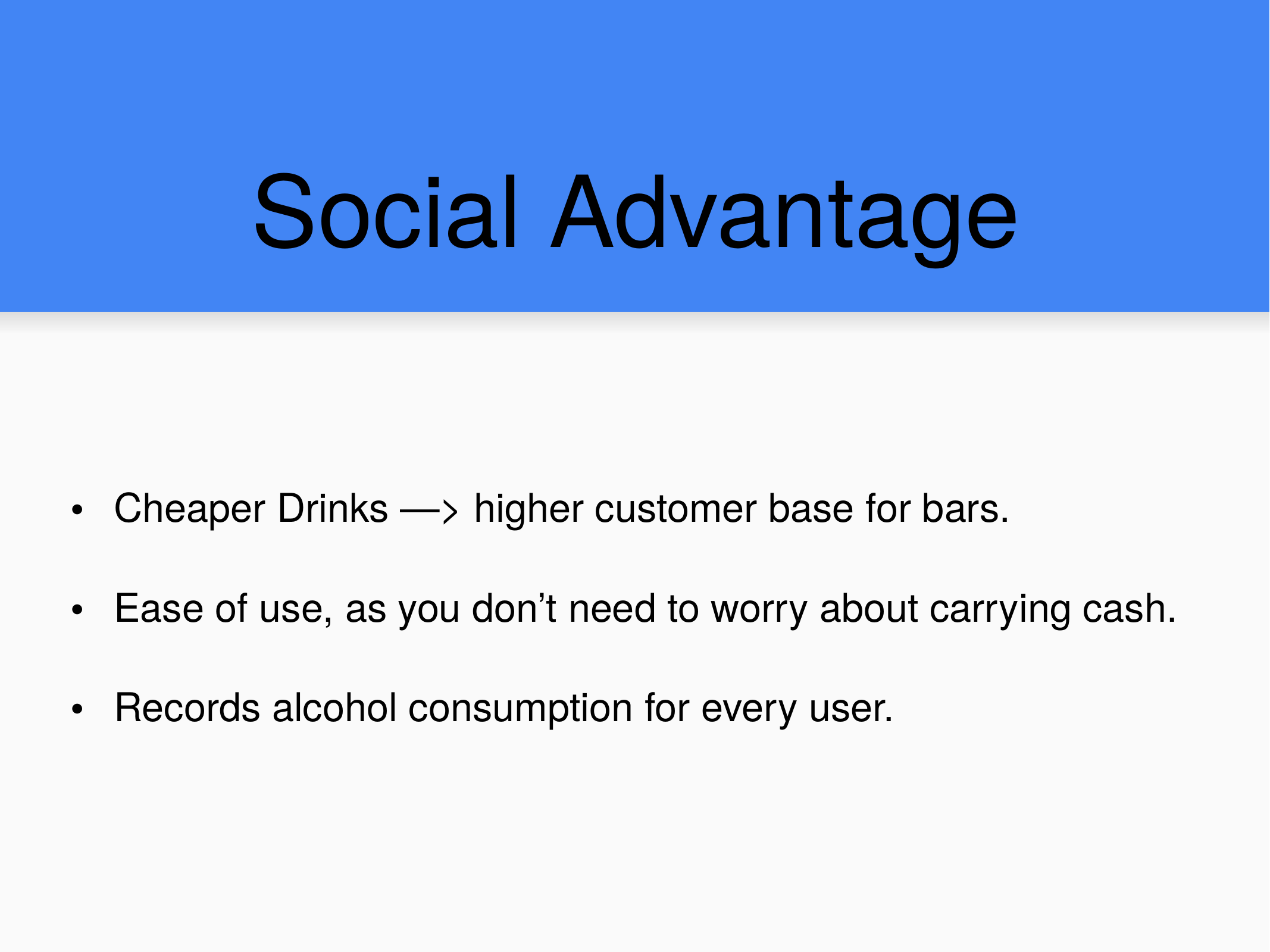

# Social Advantage
Cheaper Drinks —> higher customer base for bars.
Ease of use, as you don’t need to worry about carrying cash.
Records alcohol consumption for every user.